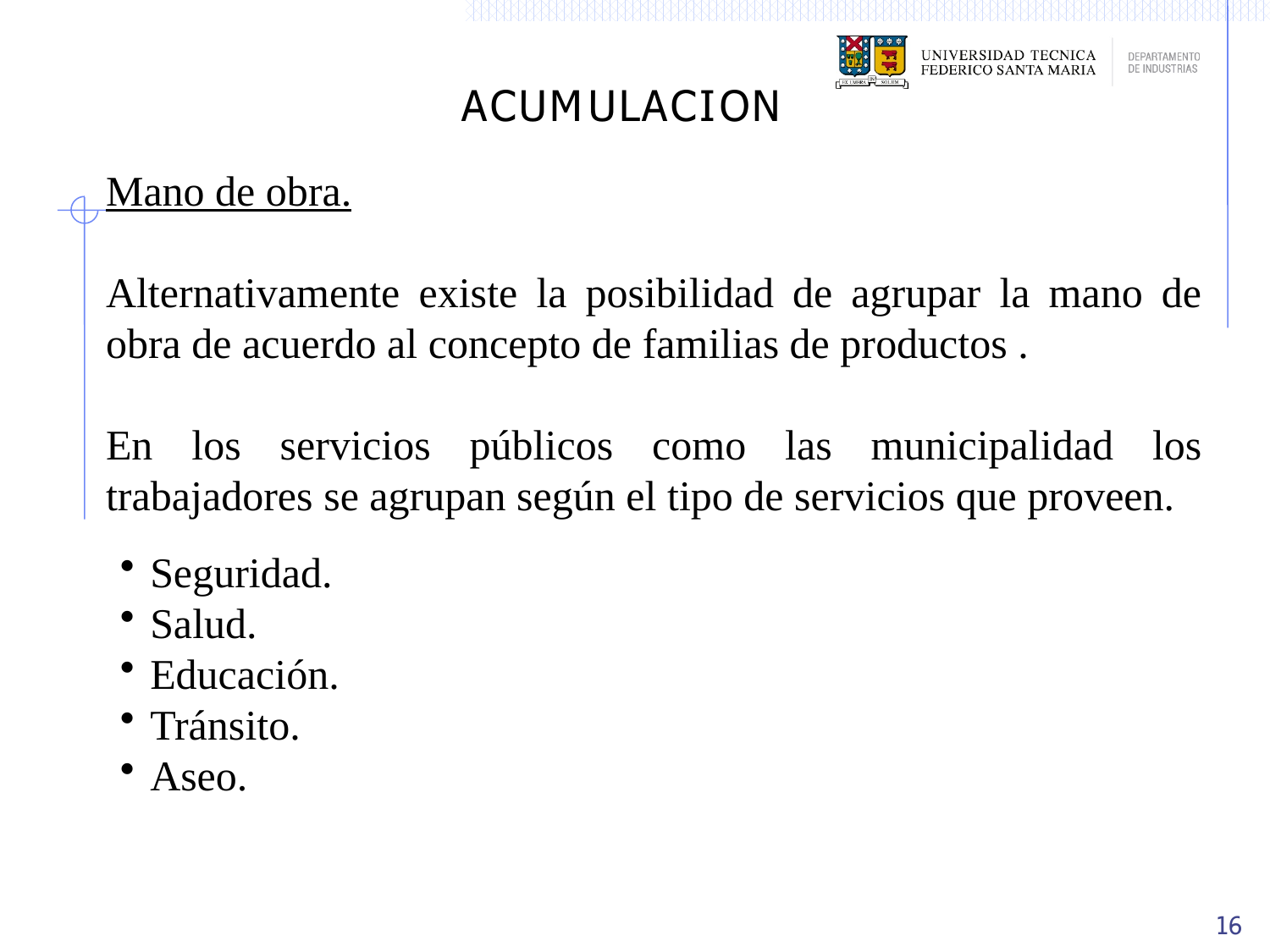

ACUMULACION
Mano de obra.

Alternativamente existe la posibilidad de agrupar la mano de obra de acuerdo al concepto de familias de productos .

En los servicios públicos como las municipalidad los trabajadores se agrupan según el tipo de servicios que proveen.

Seguridad.
Salud.
Educación.
Tránsito.
Aseo.
16